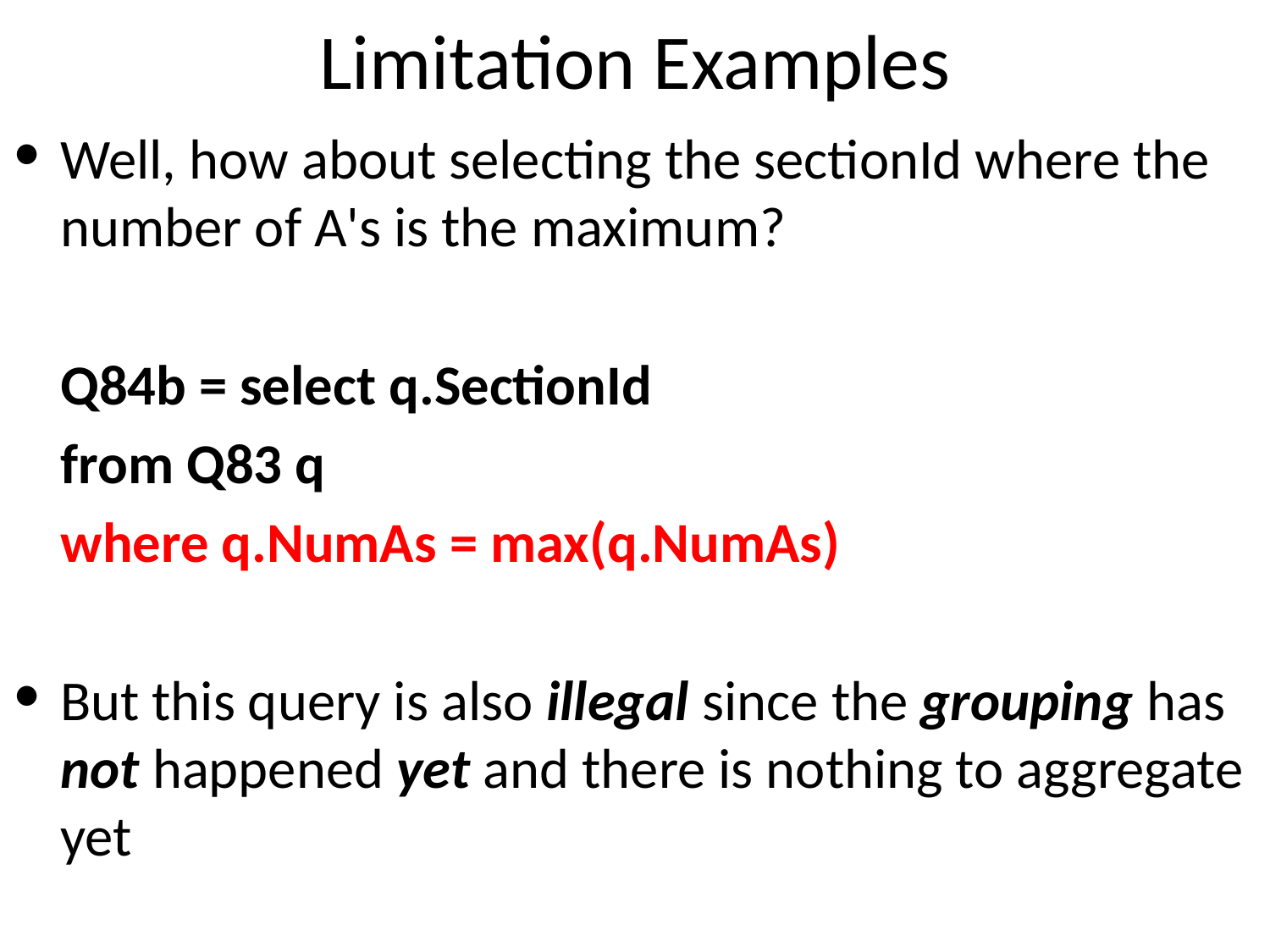

# Limitation Examples
Well, how about selecting the sectionId where the number of A's is the maximum?

	Q84b = select q.SectionId
	from Q83 q
	where q.NumAs = max(q.NumAs)

But this query is also illegal since the grouping has not happened yet and there is nothing to aggregate yet